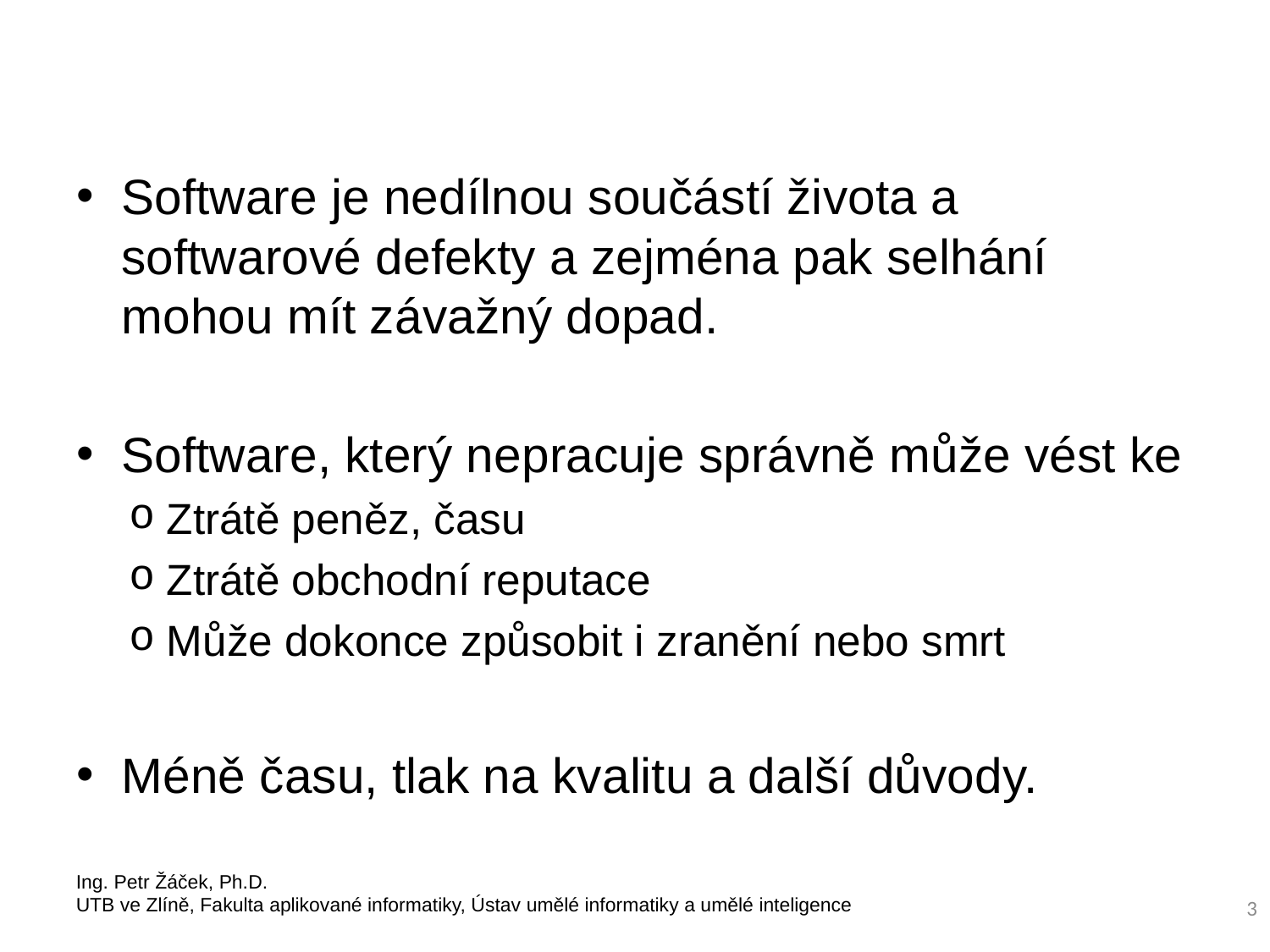

Software je nedílnou součástí života a softwarové defekty a zejména pak selhání mohou mít závažný dopad.

Software, který nepracuje správně může vést ke
Ztrátě peněz, času
Ztrátě obchodní reputace
Může dokonce způsobit i zranění nebo smrt

Méně času, tlak na kvalitu a další důvody.
Ing. Petr Žáček, Ph.D.
UTB ve Zlíně, Fakulta aplikované informatiky, Ústav umělé informatiky a umělé inteligence
3